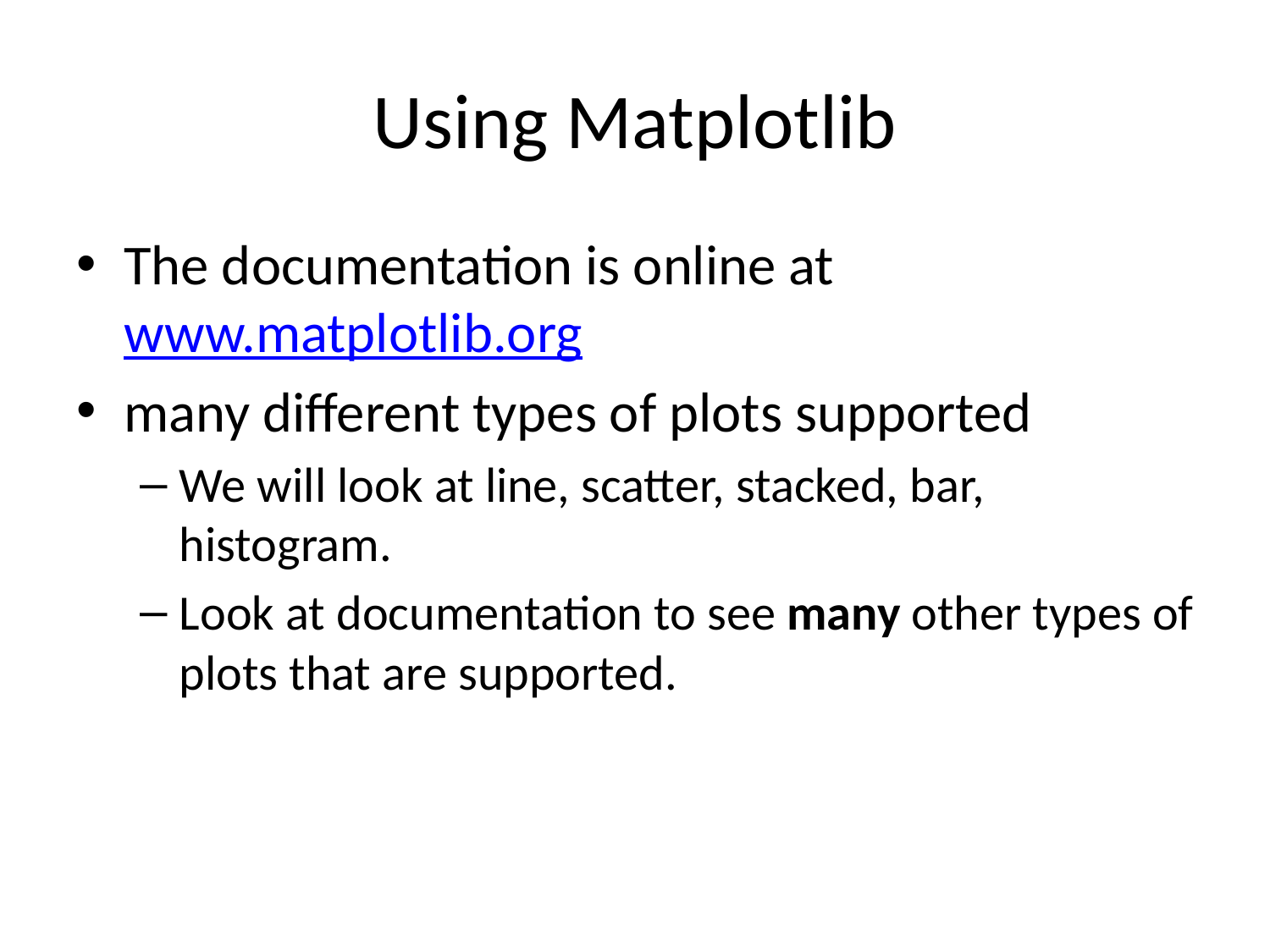

# Using Matplotlib
The documentation is online at www.matplotlib.org
many different types of plots supported
We will look at line, scatter, stacked, bar, histogram.
Look at documentation to see many other types of plots that are supported.